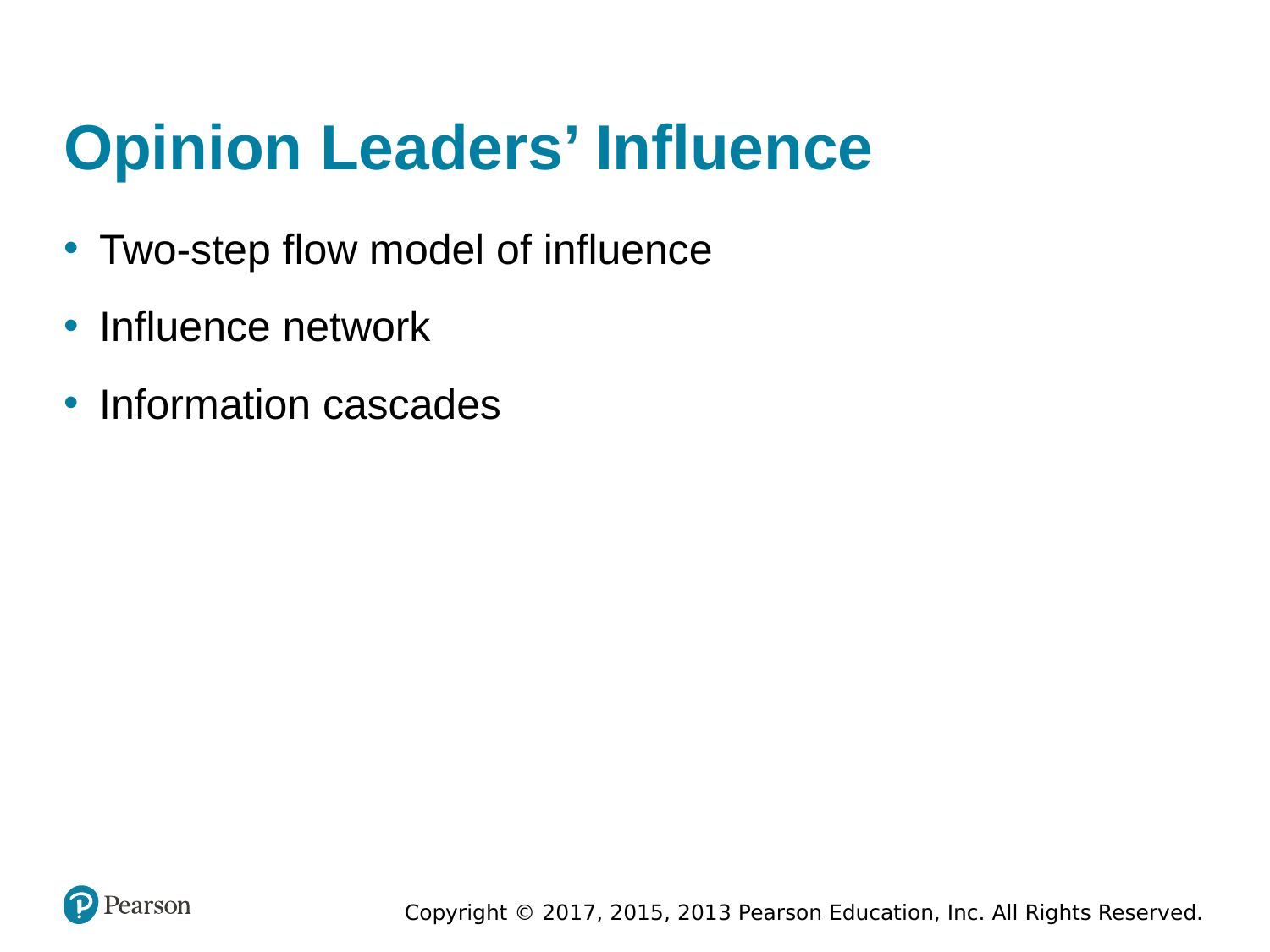

# Opinion Leaders’ Influence
Two-step flow model of influence
Influence network
Information cascades